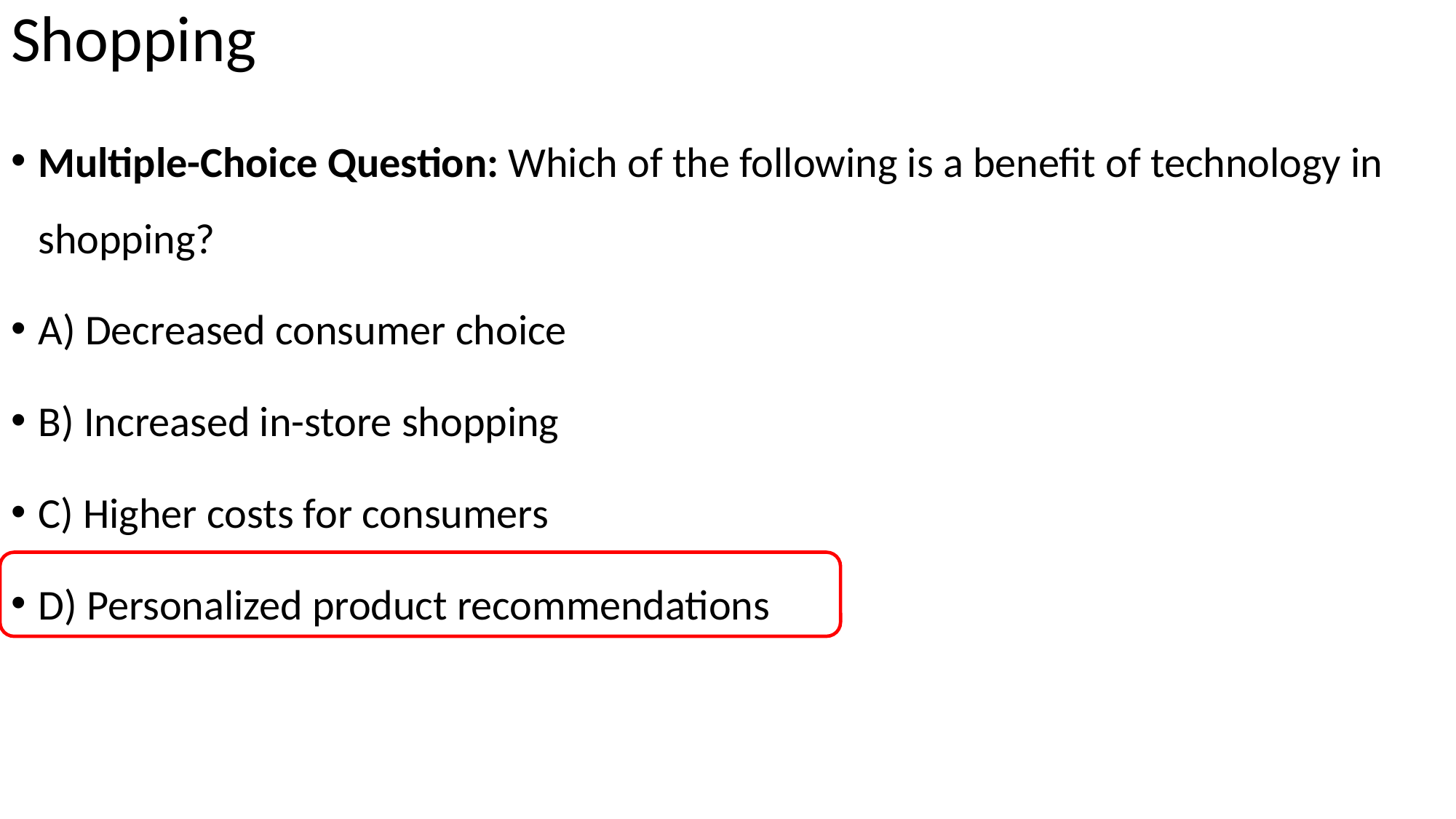

# Shopping
Multiple-Choice Question: Which of the following is a benefit of technology in shopping?
A) Decreased consumer choice
B) Increased in-store shopping
C) Higher costs for consumers
D) Personalized product recommendations